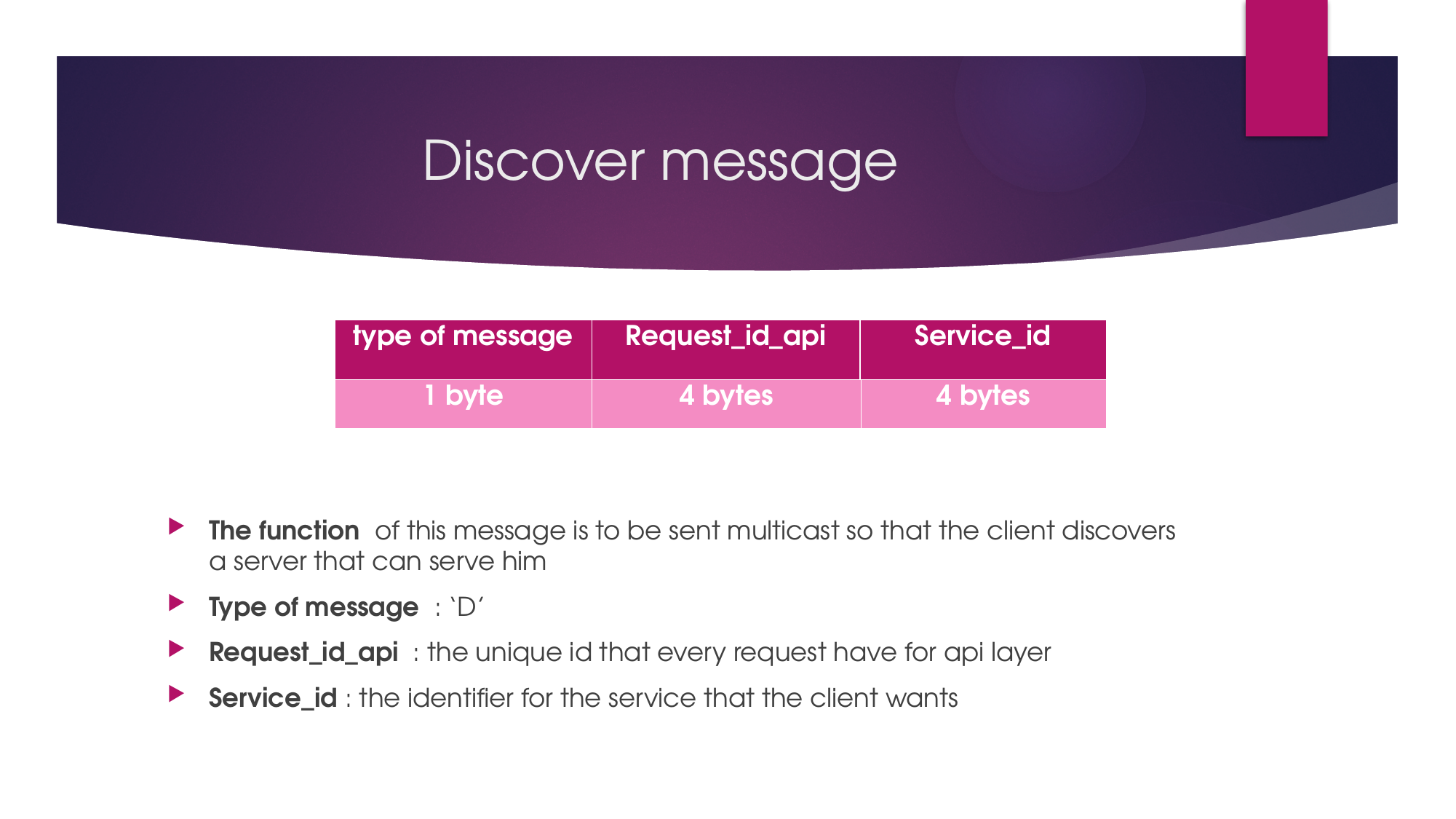

# Discover message
| type of message | Request\_id\_api | Service\_id |
| --- | --- | --- |
| 1 byte | 4 bytes | 4 bytes |
| --- | --- | --- |
Τhe function  of this message is to be sent multicast so that the client discovers a server that can serve him
Type of message  : ‘D’
Request_id_api  : the unique id that every request have for api layer
Service_id : the identifier for the service that the client wants